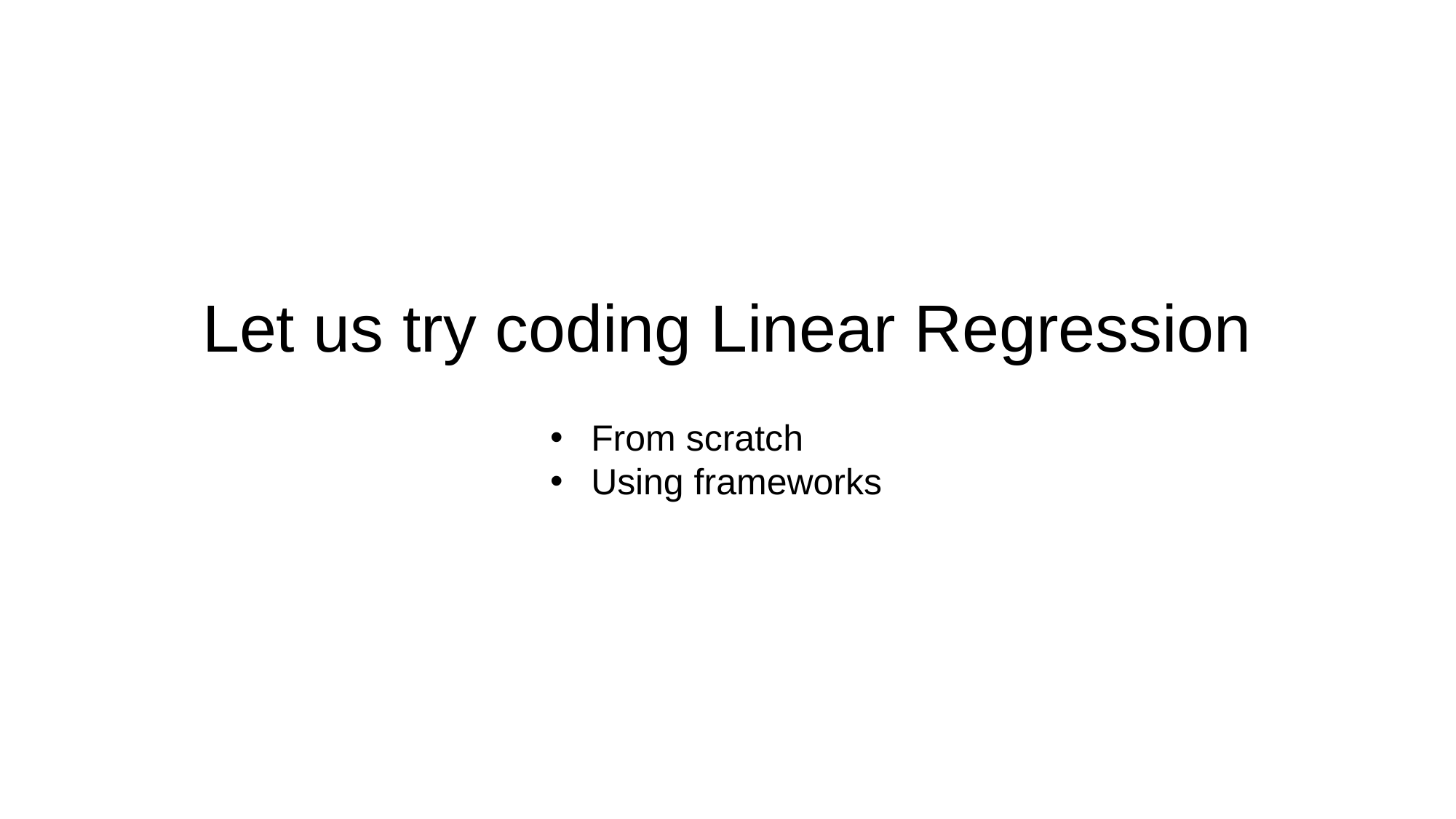

# Let us try coding Linear Regression
From scratch
Using frameworks